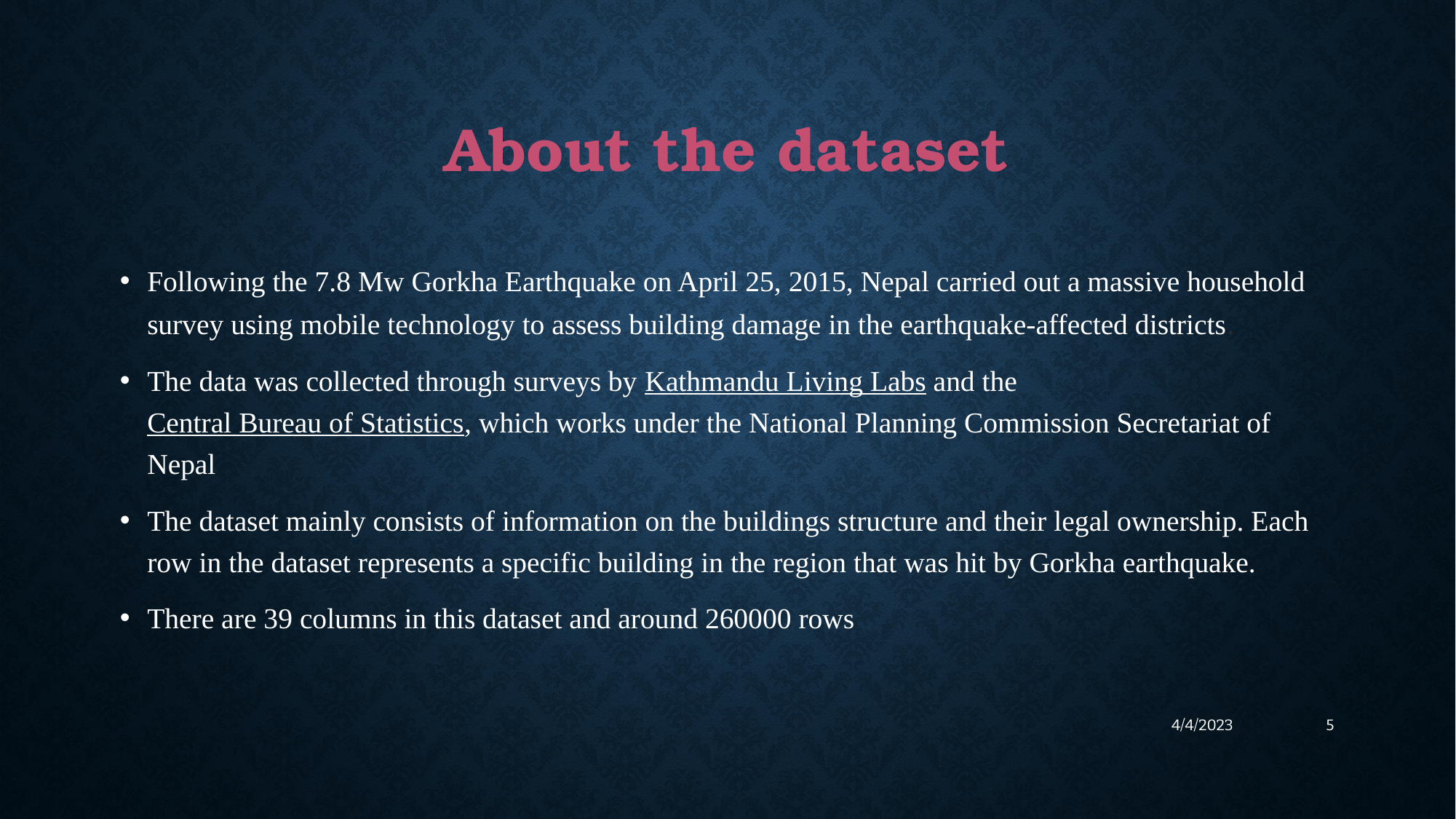

# About the dataset
Following the 7.8 Mw Gorkha Earthquake on April 25, 2015, Nepal carried out a massive household survey using mobile technology to assess building damage in the earthquake-affected districts.
The data was collected through surveys by Kathmandu Living Labs and the Central Bureau of Statistics, which works under the National Planning Commission Secretariat of Nepal
The dataset mainly consists of information on the buildings structure and their legal ownership. Each row in the dataset represents a specific building in the region that was hit by Gorkha earthquake.
There are 39 columns in this dataset and around 260000 rows
4/4/2023
5